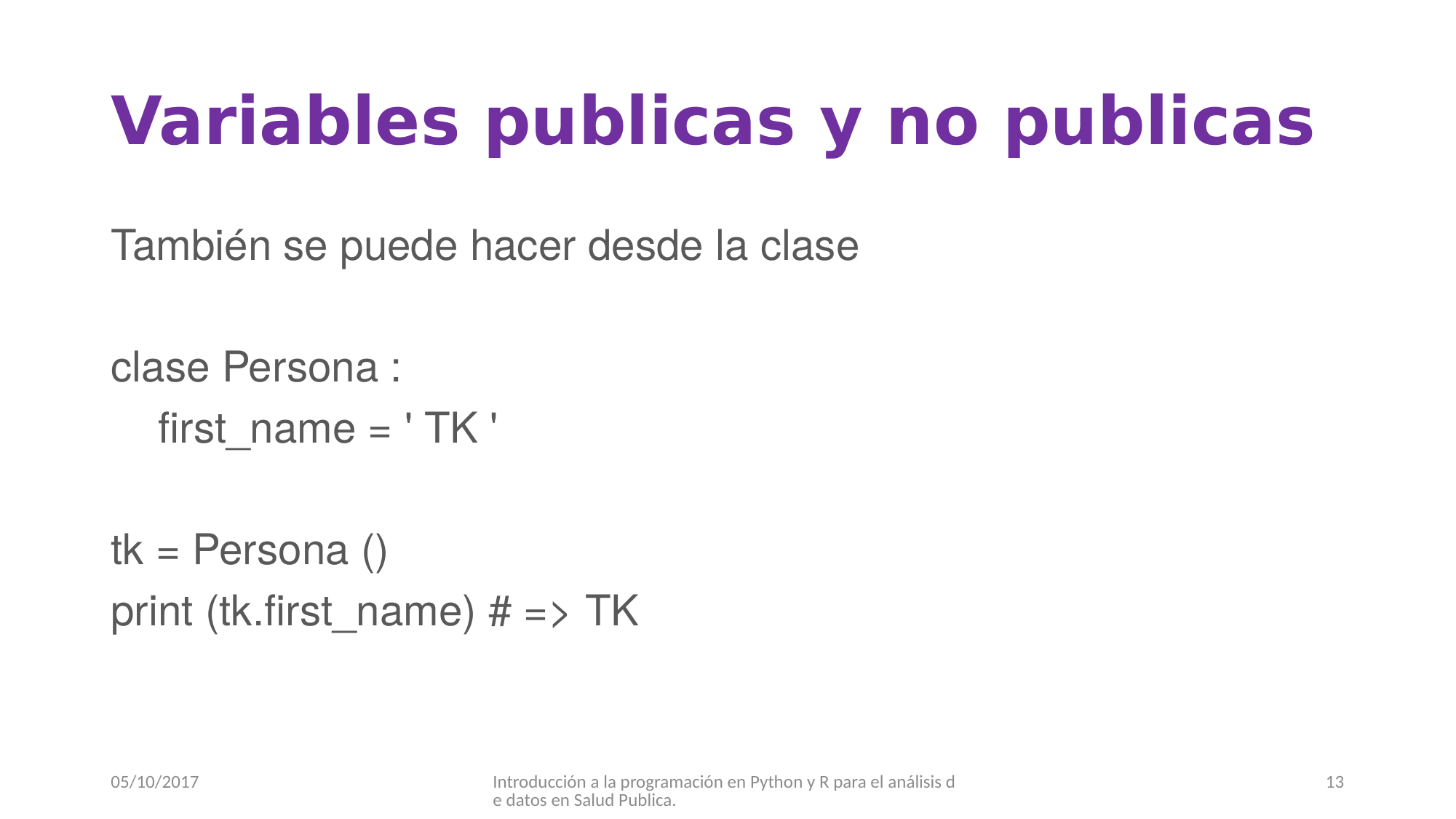

# Variables publicas y no publicas
También se puede hacer desde la clase

clase Persona :
    first_name = ' TK '

tk = Persona ()
print (tk.first_name) # => TK
05/10/2017
Introducción a la programación en Python y R para el análisis de datos en Salud Publica.
13